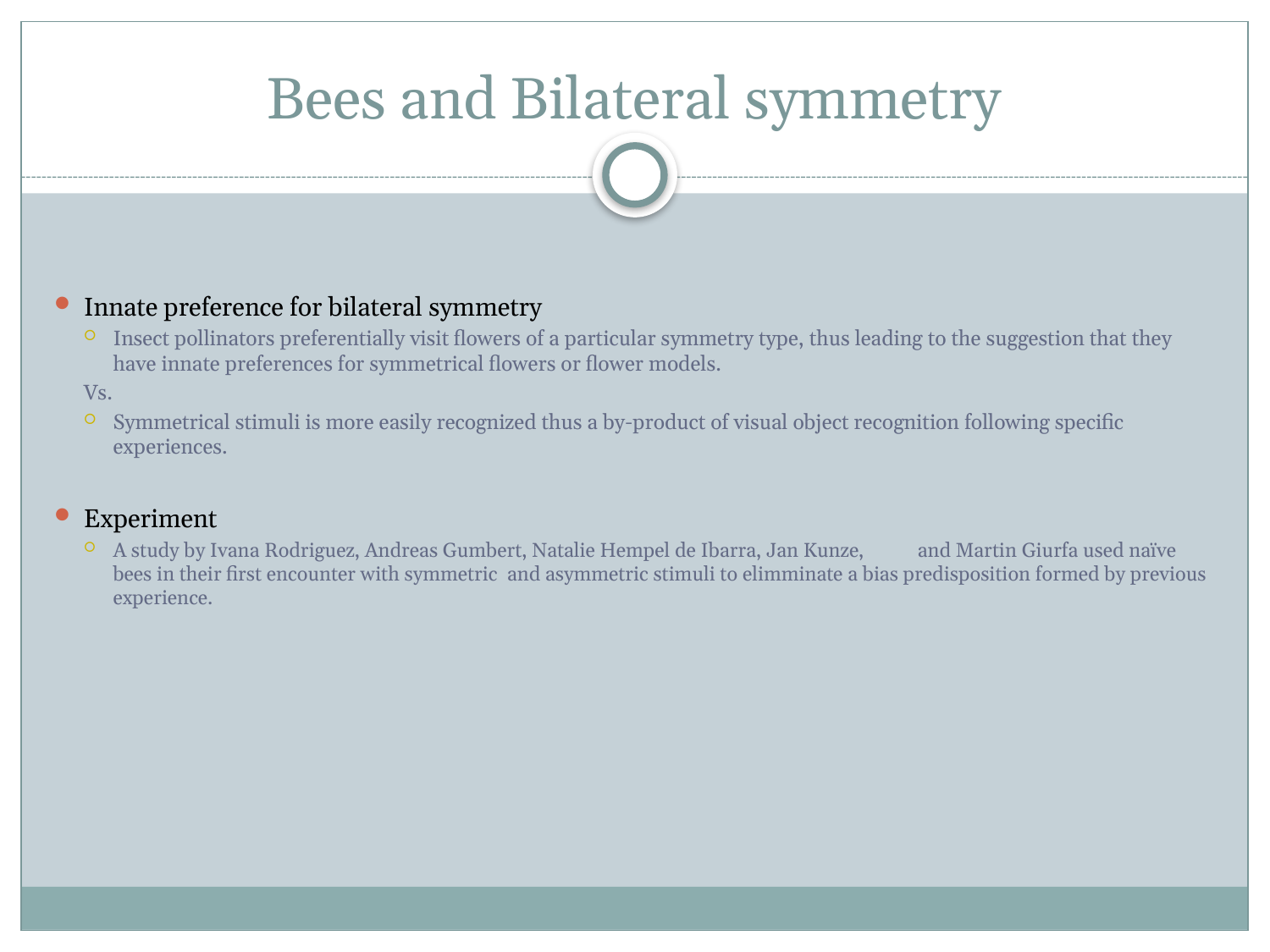

# Bees and Bilateral symmetry

Innate preference for bilateral symmetry
Insect pollinators preferentially visit flowers of a particular symmetry type, thus leading to the suggestion that they have innate preferences for symmetrical flowers or flower models.
Vs.
Symmetrical stimuli is more easily recognized thus a by-product of visual object recognition following specific experiences.

Experiment
A study by Ivana Rodriguez, Andreas Gumbert, Natalie Hempel de Ibarra, Jan Kunze,           and Martin Giurfa used naïve bees in their first encounter with symmetric  and asymmetric stimuli to elimminate a bias predisposition formed by previous experience.